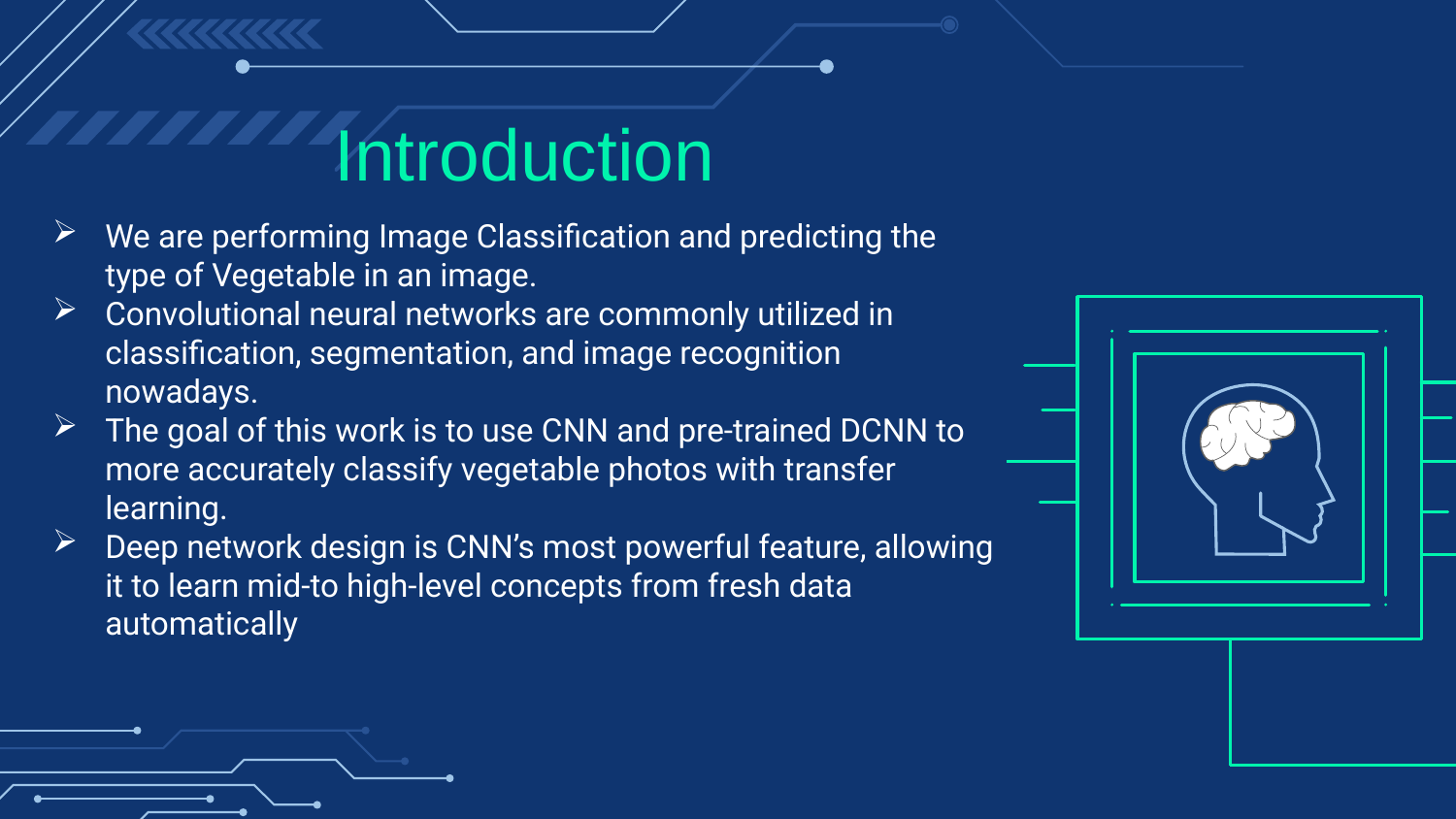

# Introduction
We are performing Image Classification and predicting the type of Vegetable in an image.
Convolutional neural networks are commonly utilized in classification, segmentation, and image recognition nowadays.
The goal of this work is to use CNN and pre-trained DCNN to more accurately classify vegetable photos with transfer learning.
Deep network design is CNN’s most powerful feature, allowing it to learn mid-to high-level concepts from fresh data automatically